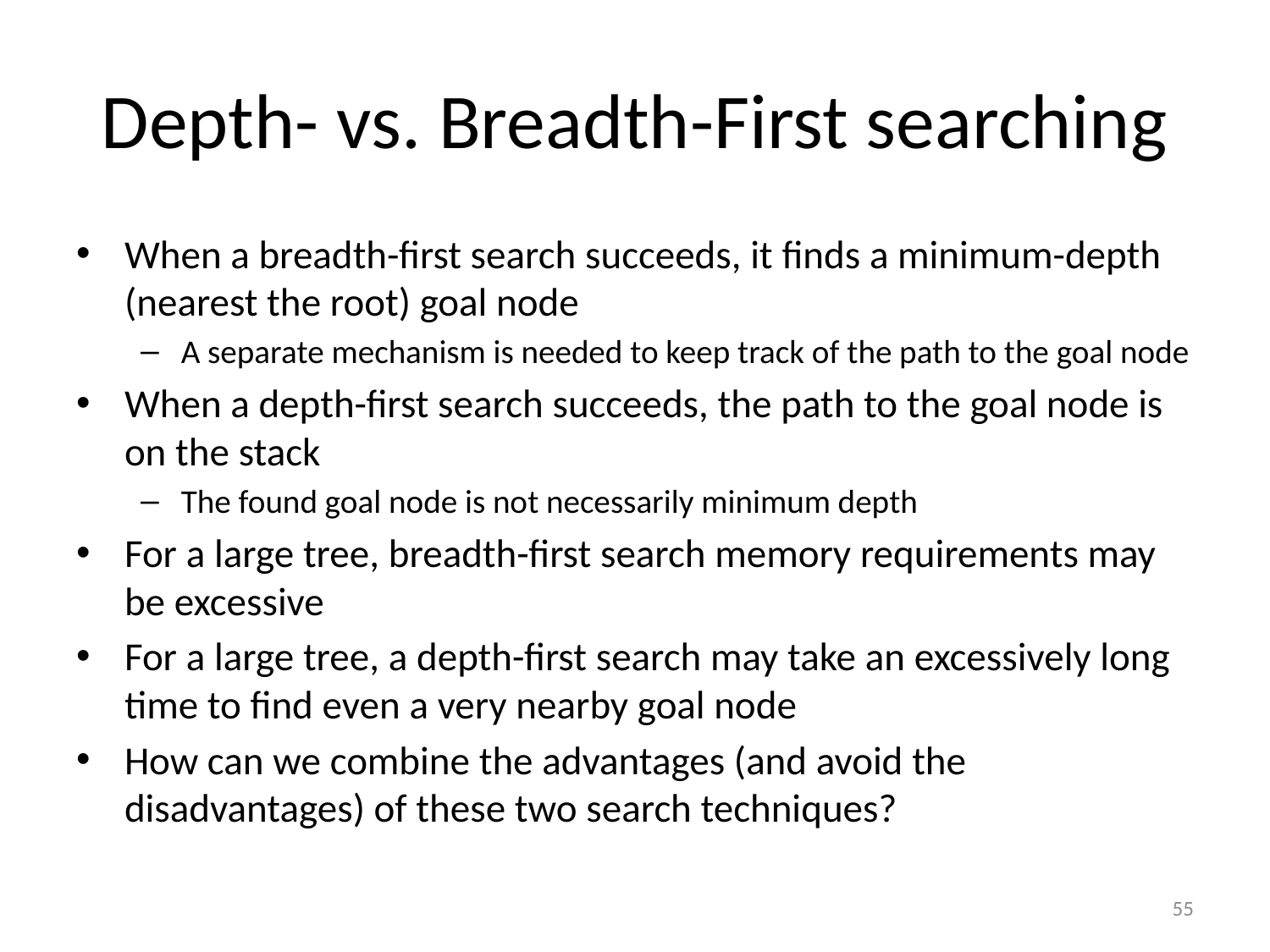

# Depth- vs. Breadth-First searching
When a breadth-first search succeeds, it finds a minimum-depth (nearest the root) goal node
A separate mechanism is needed to keep track of the path to the goal node
When a depth-first search succeeds, the path to the goal node is on the stack
The found goal node is not necessarily minimum depth
For a large tree, breadth-first search memory requirements may be excessive
For a large tree, a depth-first search may take an excessively long time to find even a very nearby goal node
How can we combine the advantages (and avoid the disadvantages) of these two search techniques?
55